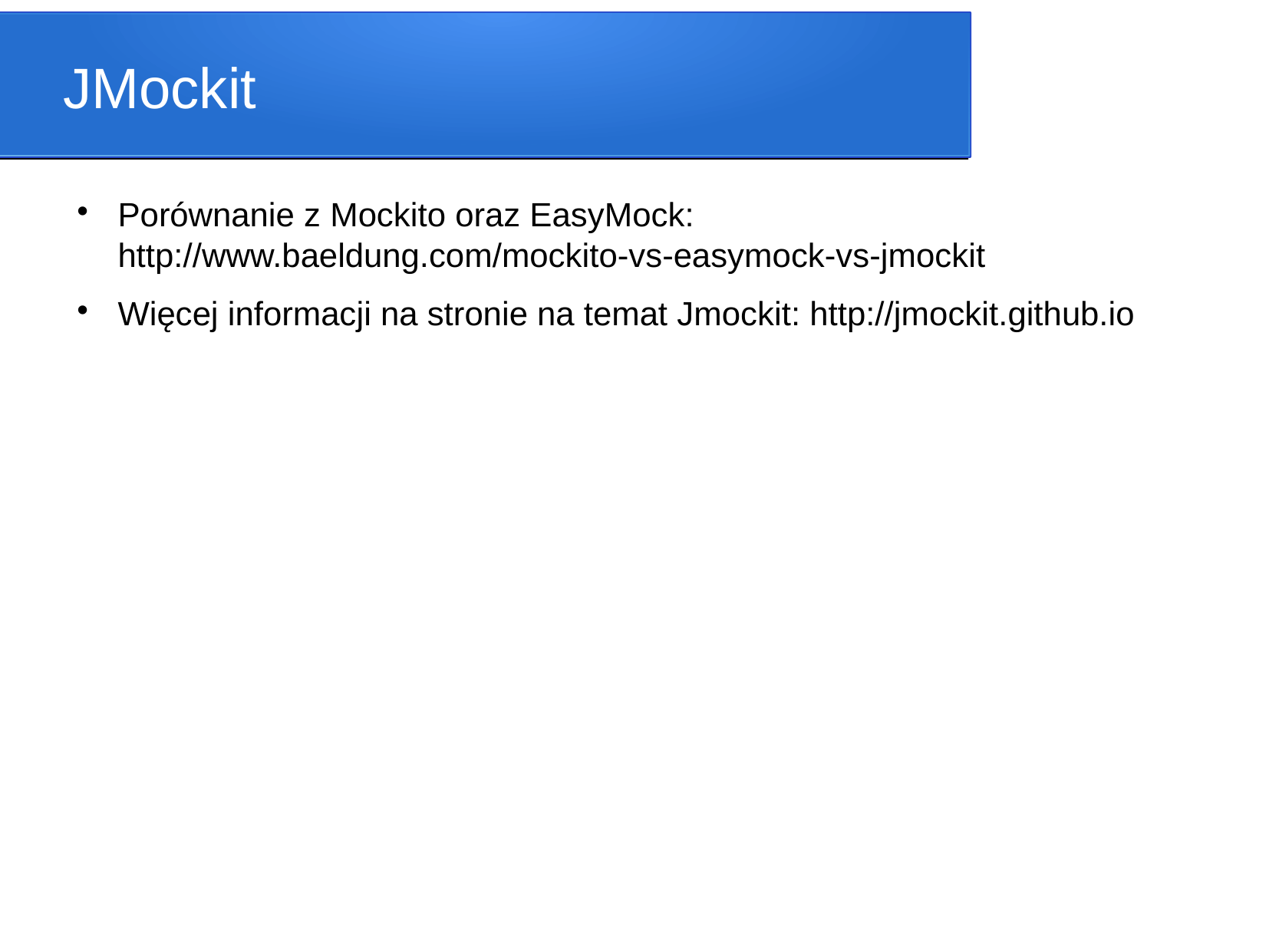

JMockit
Porównanie z Mockito oraz EasyMock: http://www.baeldung.com/mockito-vs-easymock-vs-jmockit
Więcej informacji na stronie na temat Jmockit: http://jmockit.github.io